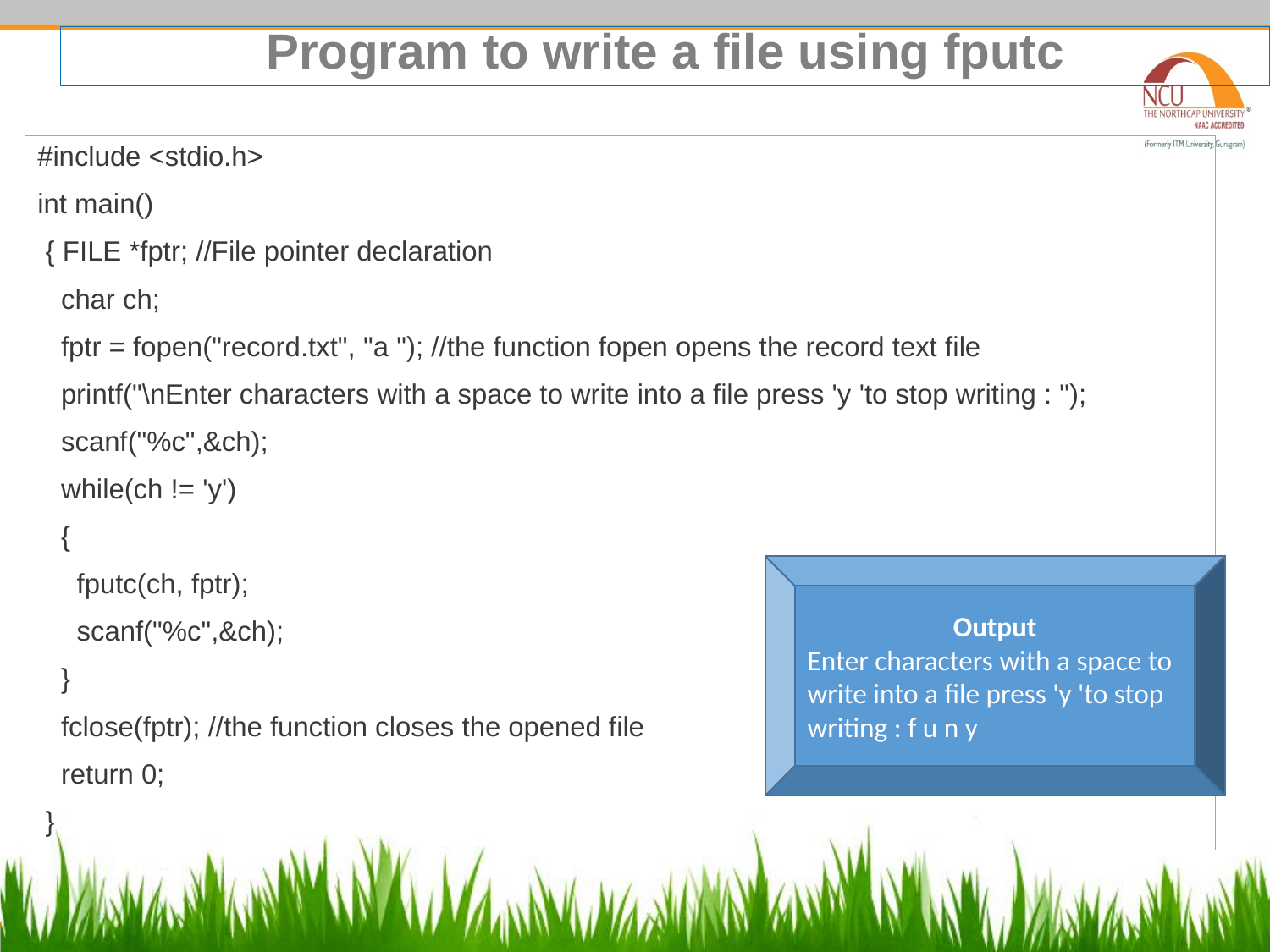

# Program to write a file using fputc
#include <stdio.h>
int main()
 { FILE *fptr; //File pointer declaration
   char ch;
   fptr = fopen("record.txt", "a "); //the function fopen opens the record text file
   printf("\nEnter characters with a space to write into a file press 'y 'to stop writing : ");
   scanf("%c",&ch);
   while(ch != 'y')
   {
     fputc(ch, fptr);
     scanf("%c",&ch);
   }
   fclose(fptr); //the function closes the opened file
   return 0;
 }
Output
Enter characters with a space to write into a file press 'y 'to stop writing : f u n y